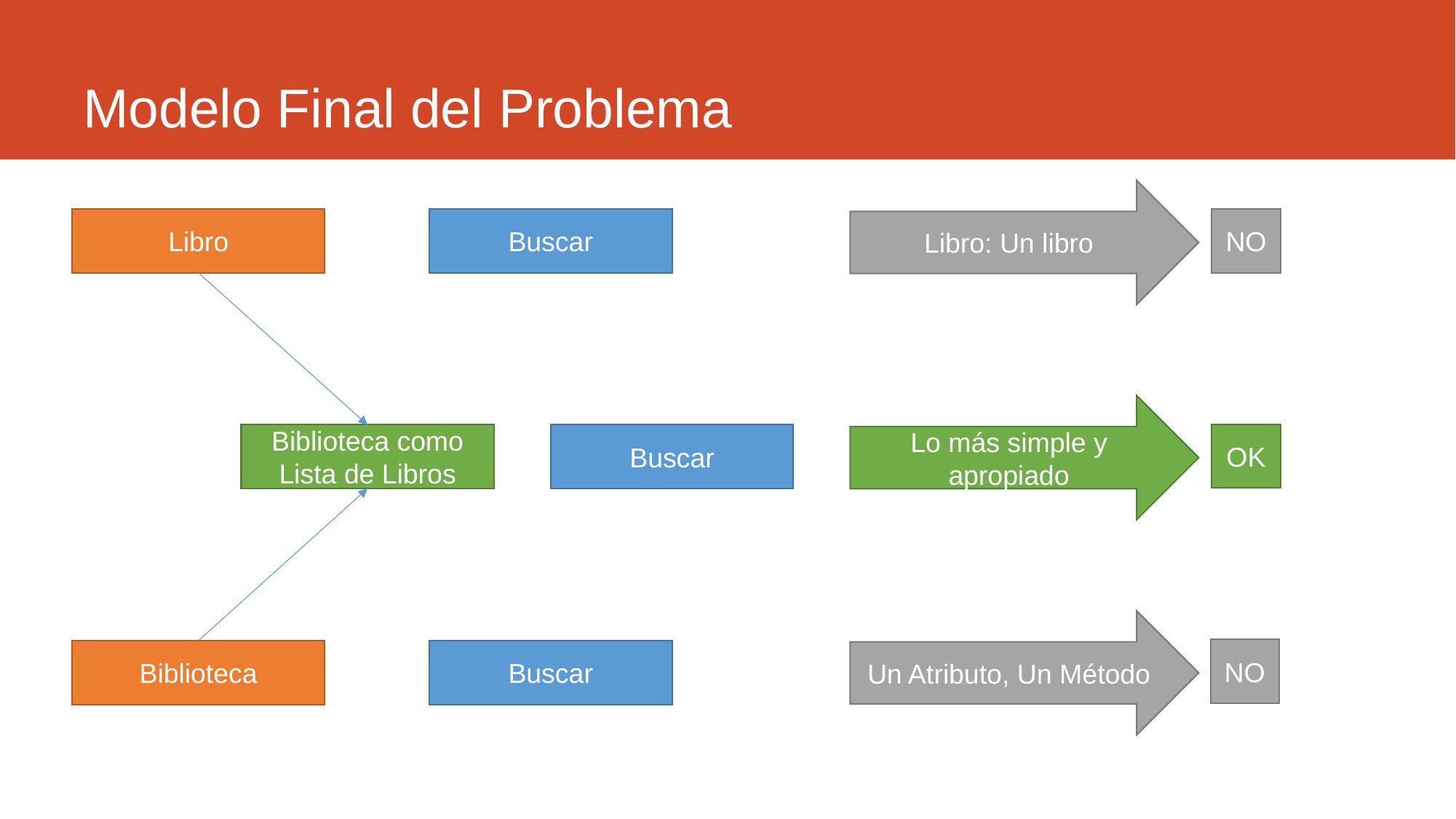

# Modelo Final del Problema
Libro: Un libro
Libro
Buscar
NO
Lo más simple y apropiado
OK
Biblioteca como
Lista de Libros
Buscar
Un Atributo, Un Método
NO
Biblioteca
Buscar